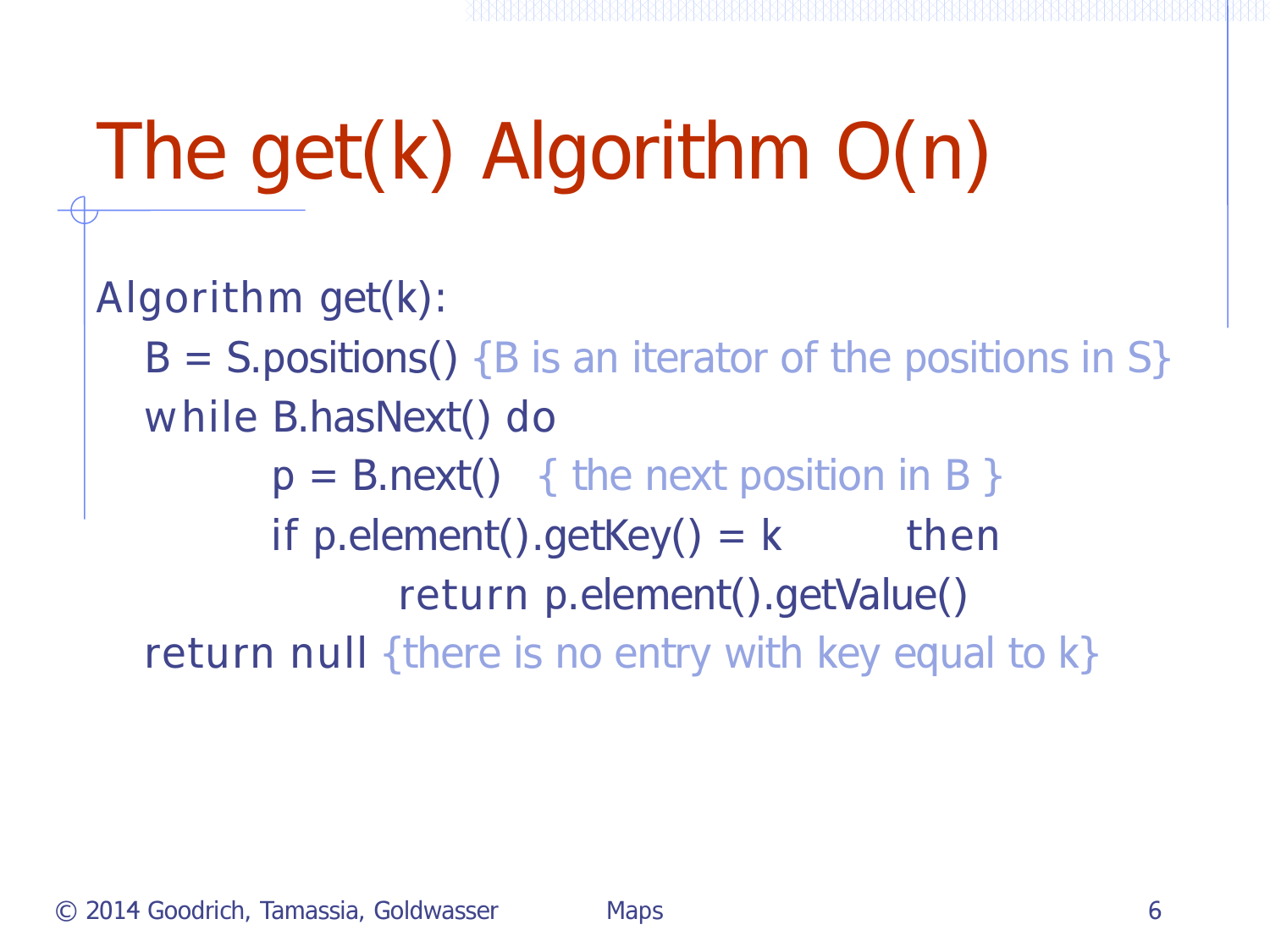

# The get(k) Algorithm O(n)
Algorithm get(k):
	B = S.positions() {B is an iterator of the positions in S}
	while B.hasNext() do
		p = B.next()	 { the next position in B }
		if p.element().getKey() = k	then
			return p.element().getValue()
	return null {there is no entry with key equal to k}
© 2014 Goodrich, Tamassia, Goldwasser
Maps
6